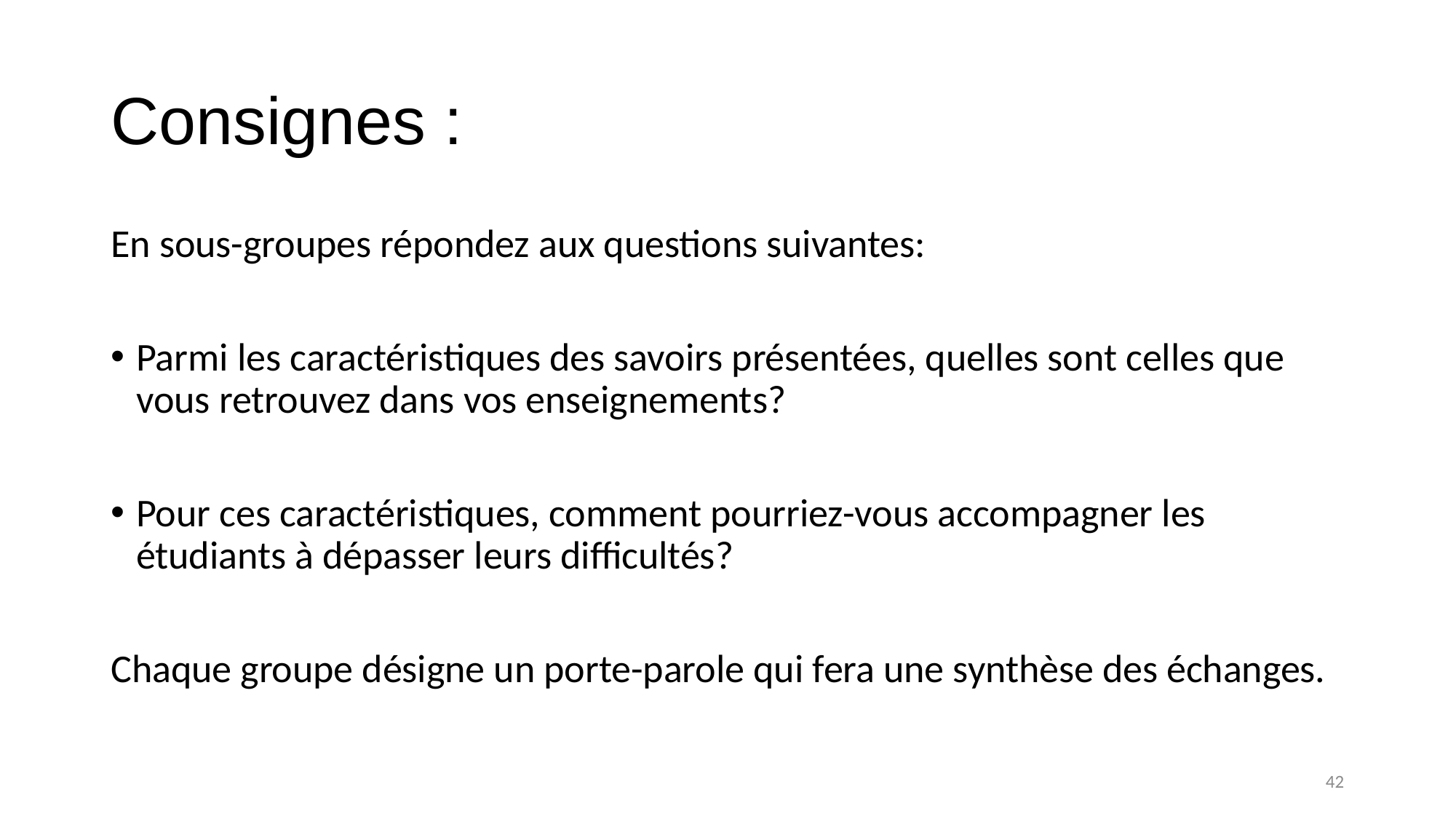

# Consignes :
En sous-groupes répondez aux questions suivantes:

Parmi les caractéristiques des savoirs présentées, quelles sont celles que vous retrouvez dans vos enseignements?

Pour ces caractéristiques, comment pourriez-vous accompagner les étudiants à dépasser leurs difficultés?

Chaque groupe désigne un porte-parole qui fera une synthèse des échanges.
42